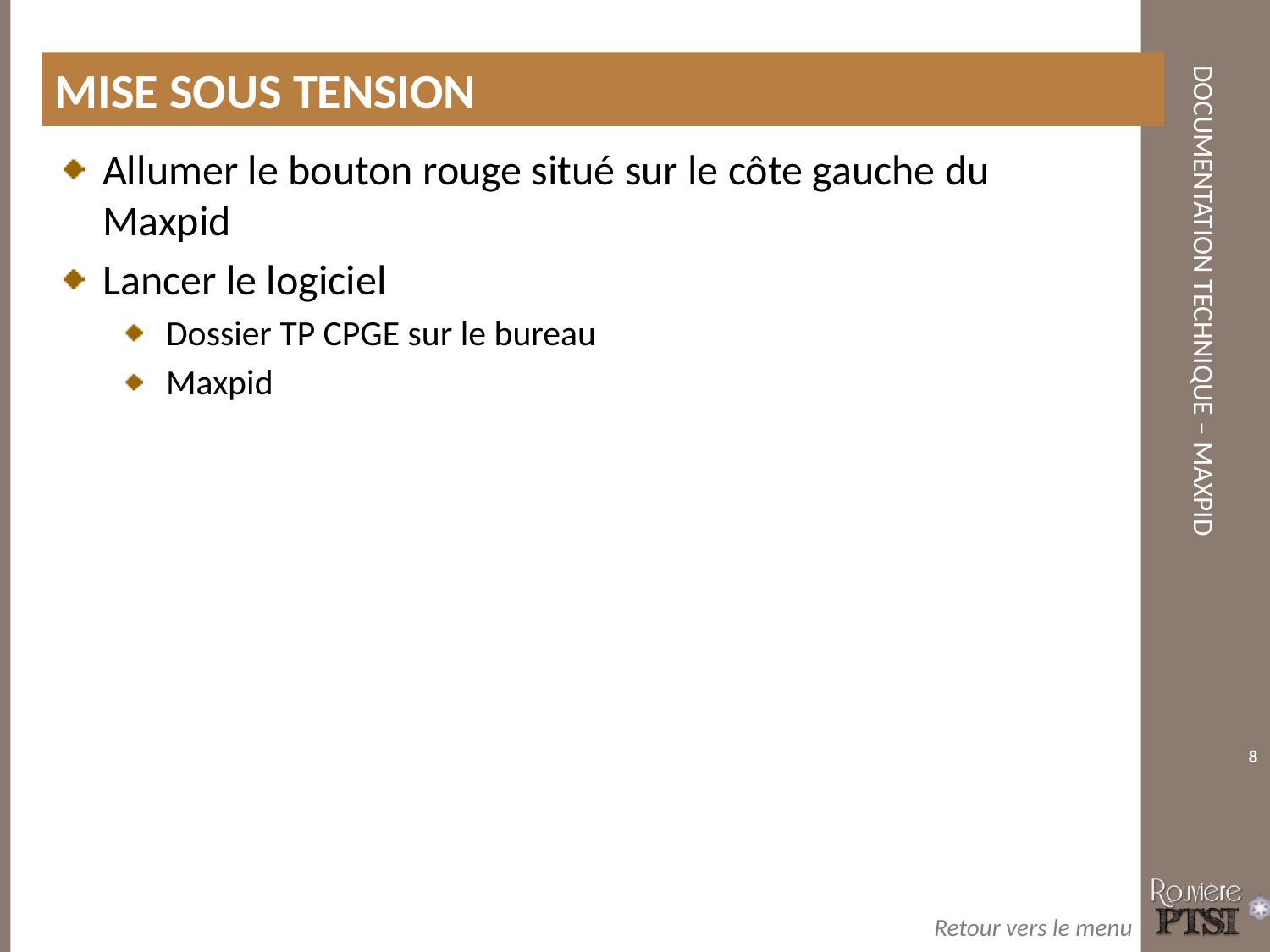

Mise sous tension
Allumer le bouton rouge situé sur le côte gauche du Maxpid
Lancer le logiciel
Dossier TP CPGE sur le bureau
Maxpid
8
Retour vers le menu